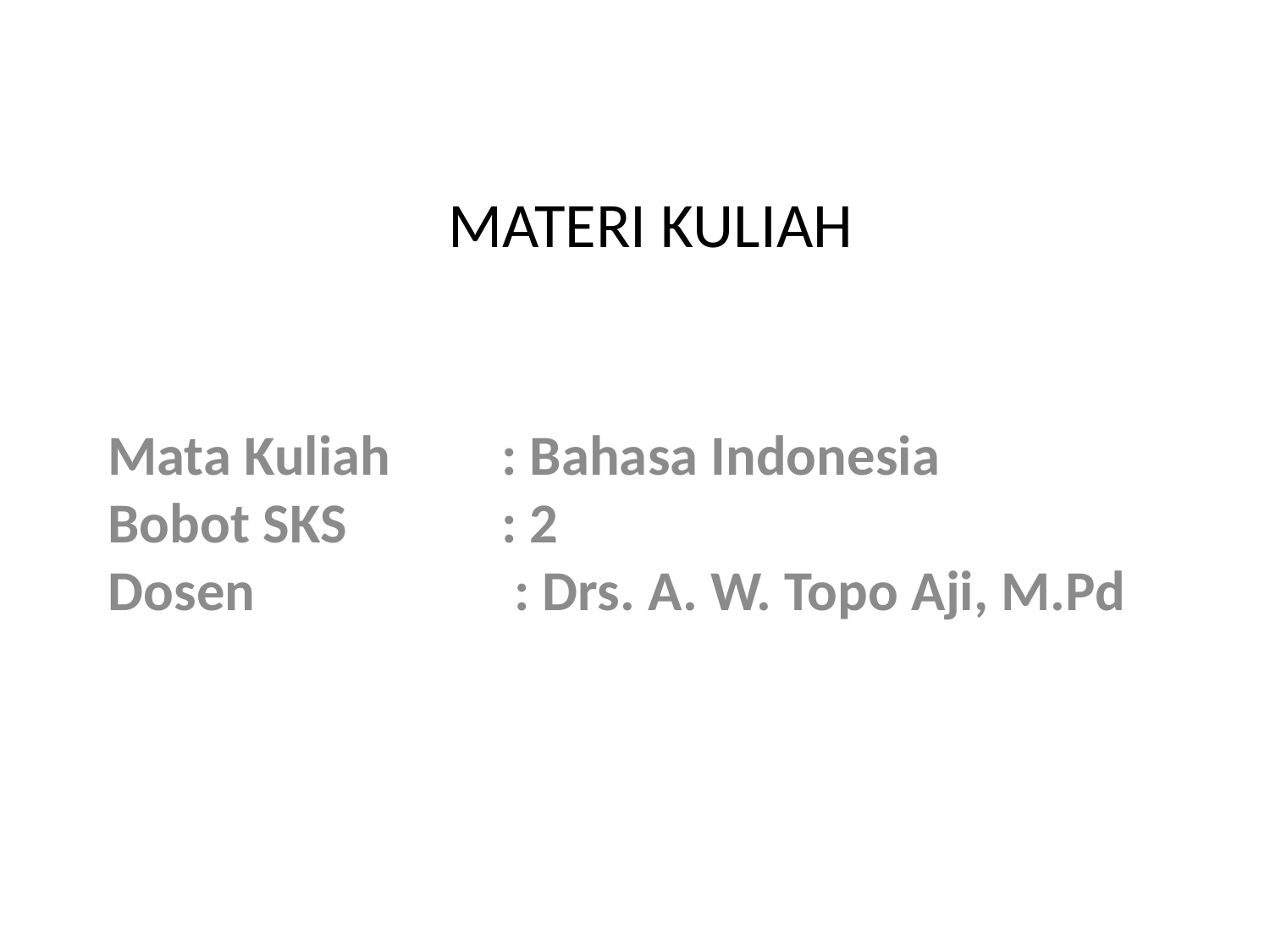

# MATERI KULIAH
Mata Kuliah	 : Bahasa Indonesia
Bobot SKS 		 : 2
Dosen 	            : Drs. A. W. Topo Aji, M.Pd